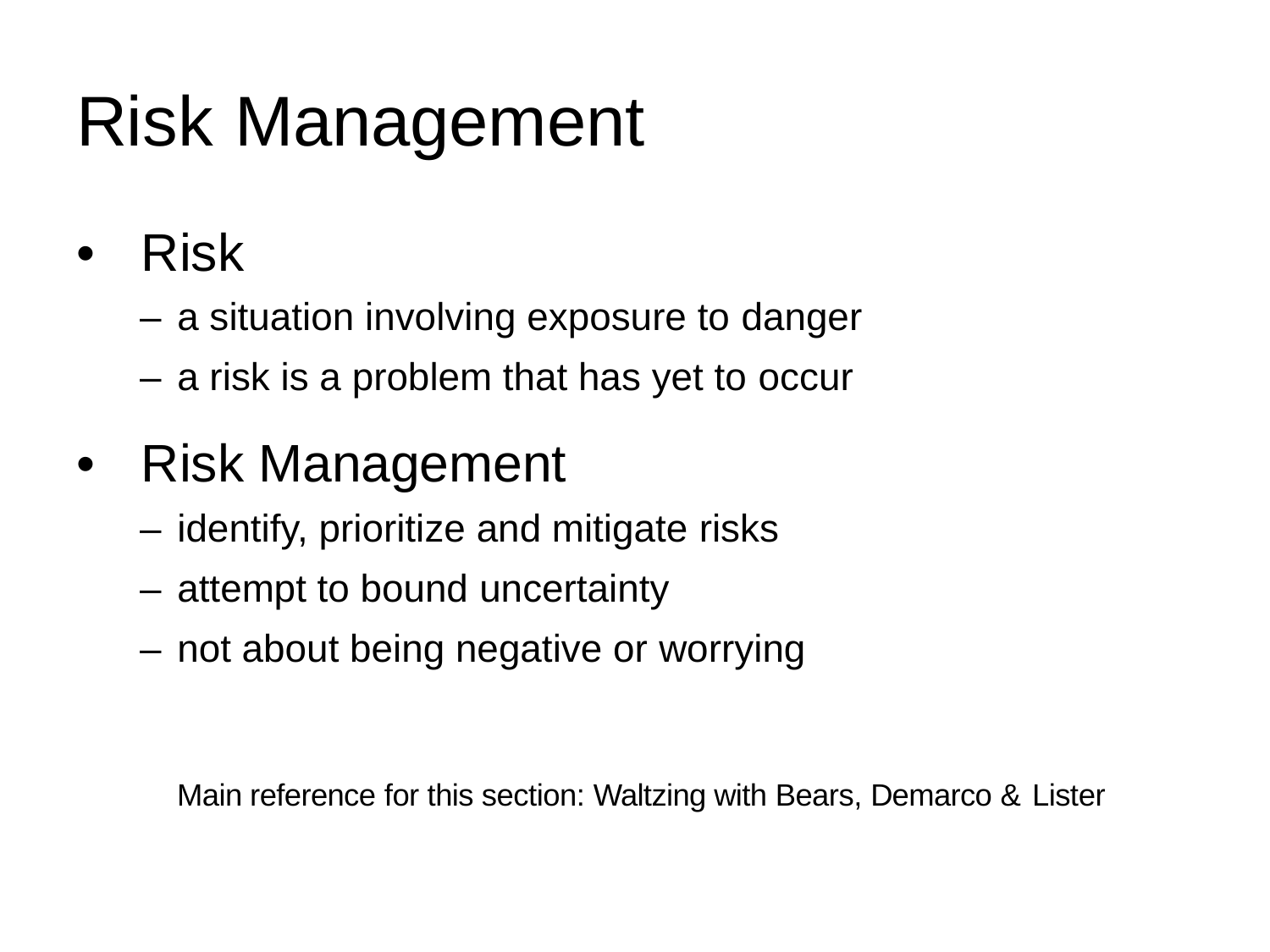

# Risk	Management
• 	Risk
–  a situation involving exposure to danger
–  a risk is a problem that has yet to occur
• 	Risk	Management
–  identify, prioritize and mitigate risks
–  attempt to bound uncertainty
–  not about being negative or worrying
Main reference for this section: Waltzing with Bears, Demarco & Lister